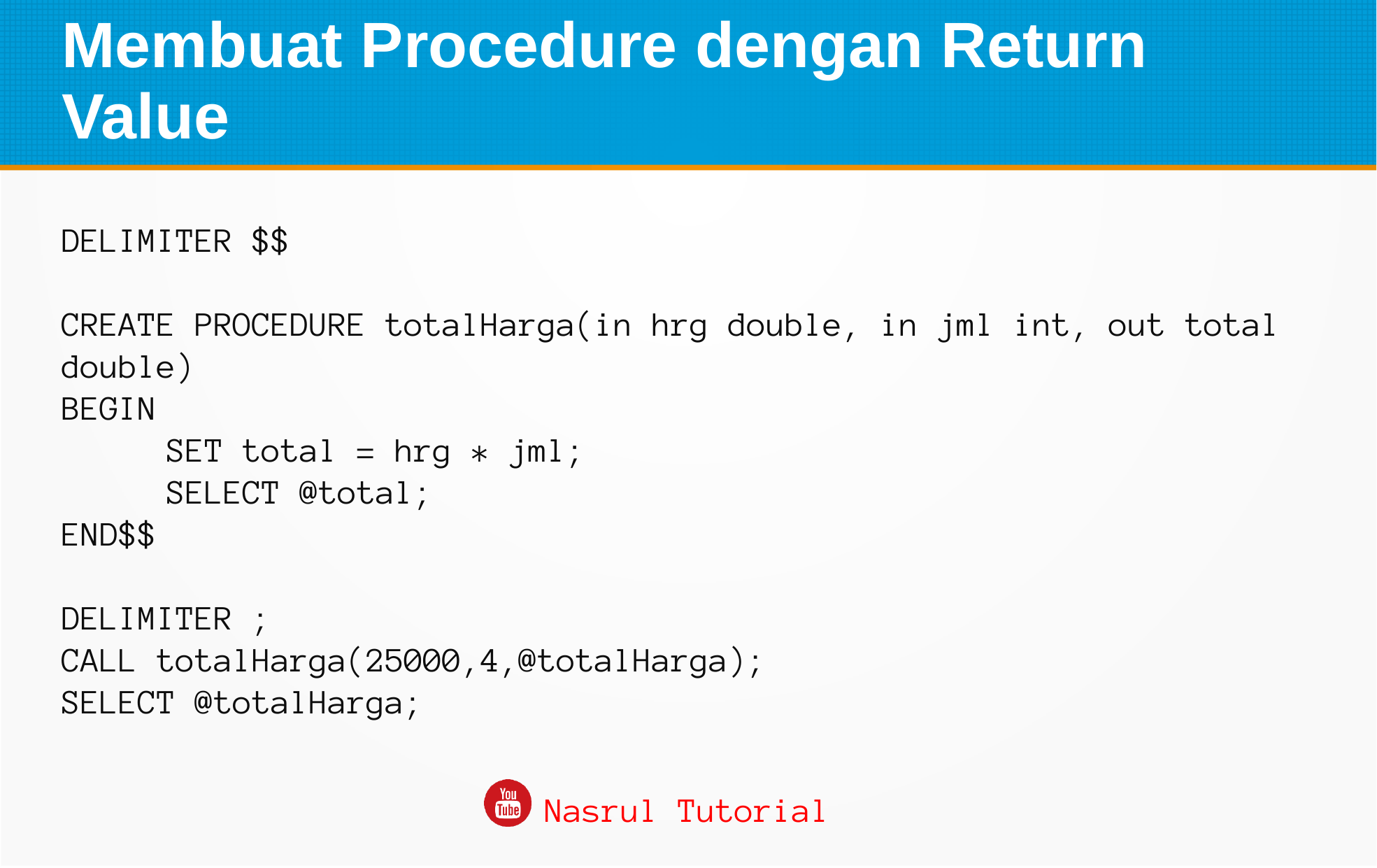

Membuat Procedure dengan Return Value
DELIMITER $$

CREATE PROCEDURE totalHarga(in hrg double, in jml int, out total double)
BEGIN
	SET total = hrg * jml;
	SELECT @total;
END$$

DELIMITER ;
CALL totalHarga(25000,4,@totalHarga);
SELECT @totalHarga;